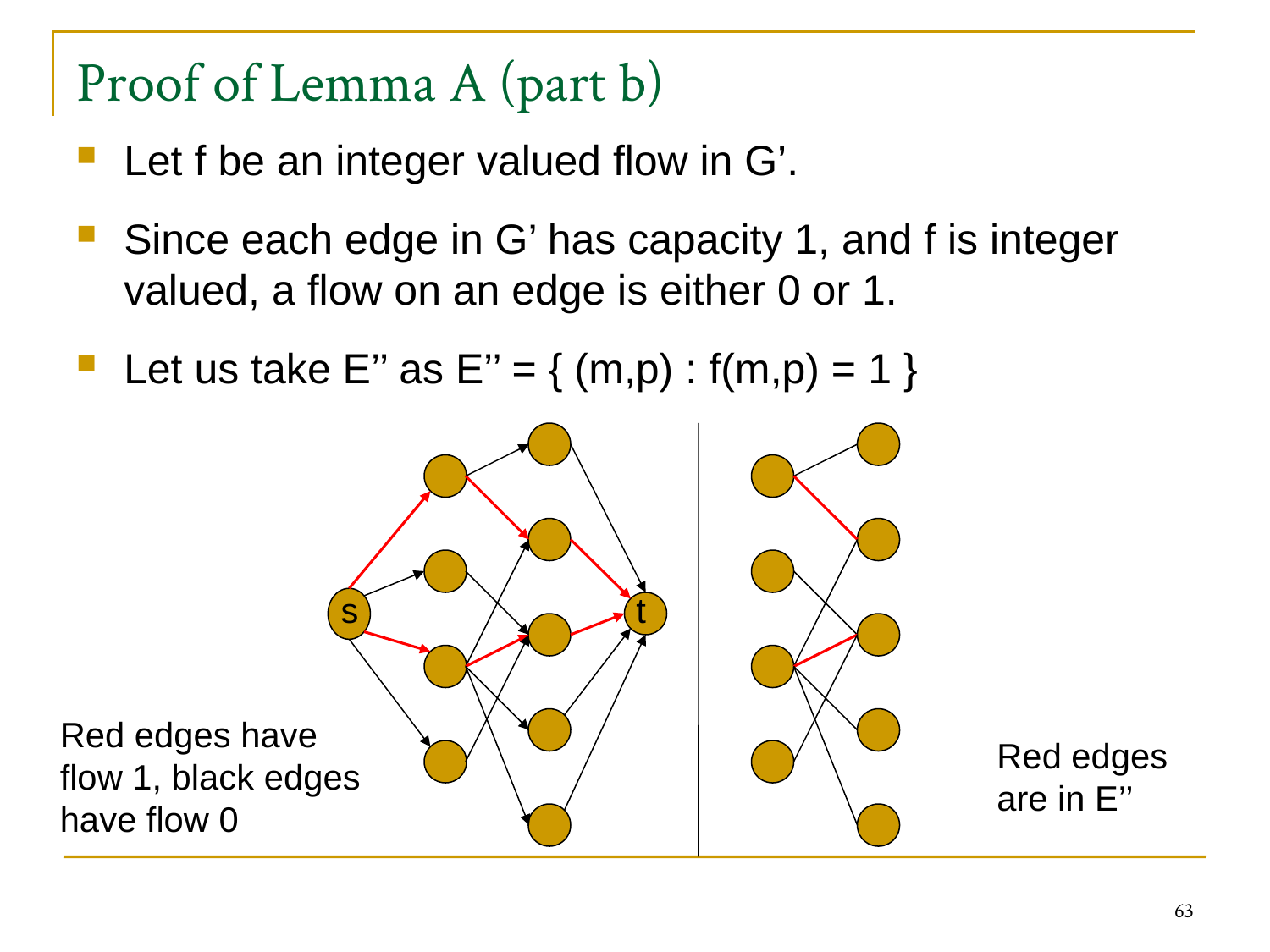

# Proof of Lemma A (part b)
Let f be an integer valued flow in G’.

Since each edge in G’ has capacity 1, and f is integer valued, a flow on an edge is either 0 or 1.

Let us take E’’ as E’’ = { (m,p) : f(m,p) = 1 }

s
t

Red edges have
flow 1, black edges
have flow 0
Red edges
are in E’’
63